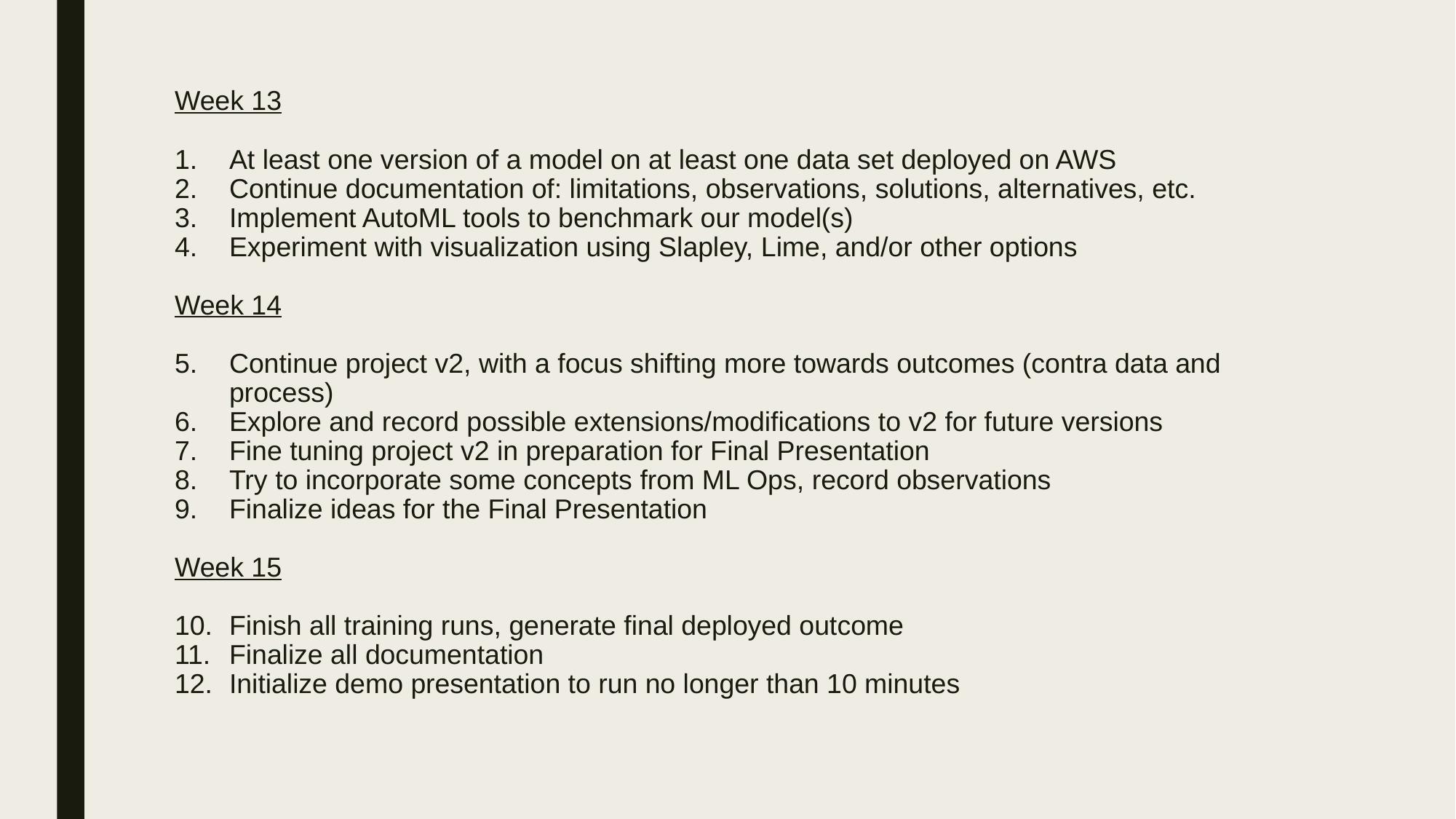

Week 13

At least one version of a model on at least one data set deployed on AWS
Continue documentation of: limitations, observations, solutions, alternatives, etc.
Implement AutoML tools to benchmark our model(s)
Experiment with visualization using Slapley, Lime, and/or other options

Week 14

Continue project v2, with a focus shifting more towards outcomes (contra data and process)
Explore and record possible extensions/modifications to v2 for future versions
Fine tuning project v2 in preparation for Final Presentation
Try to incorporate some concepts from ML Ops, record observations
Finalize ideas for the Final Presentation

Week 15

Finish all training runs, generate final deployed outcome
Finalize all documentation
Initialize demo presentation to run no longer than 10 minutes